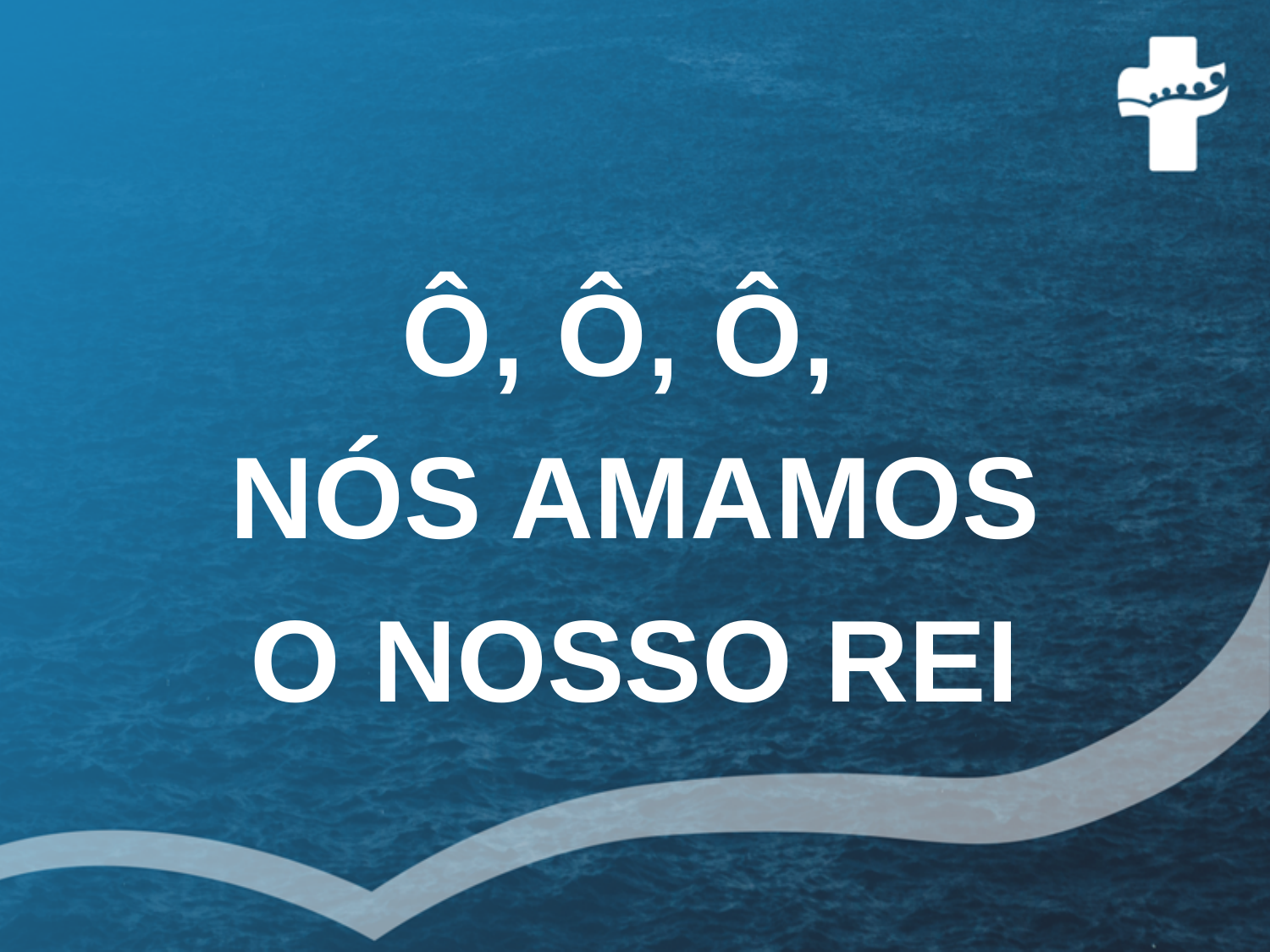

Ô, Ô, Ô,
NÓS AMAMOS
O NOSSO REI